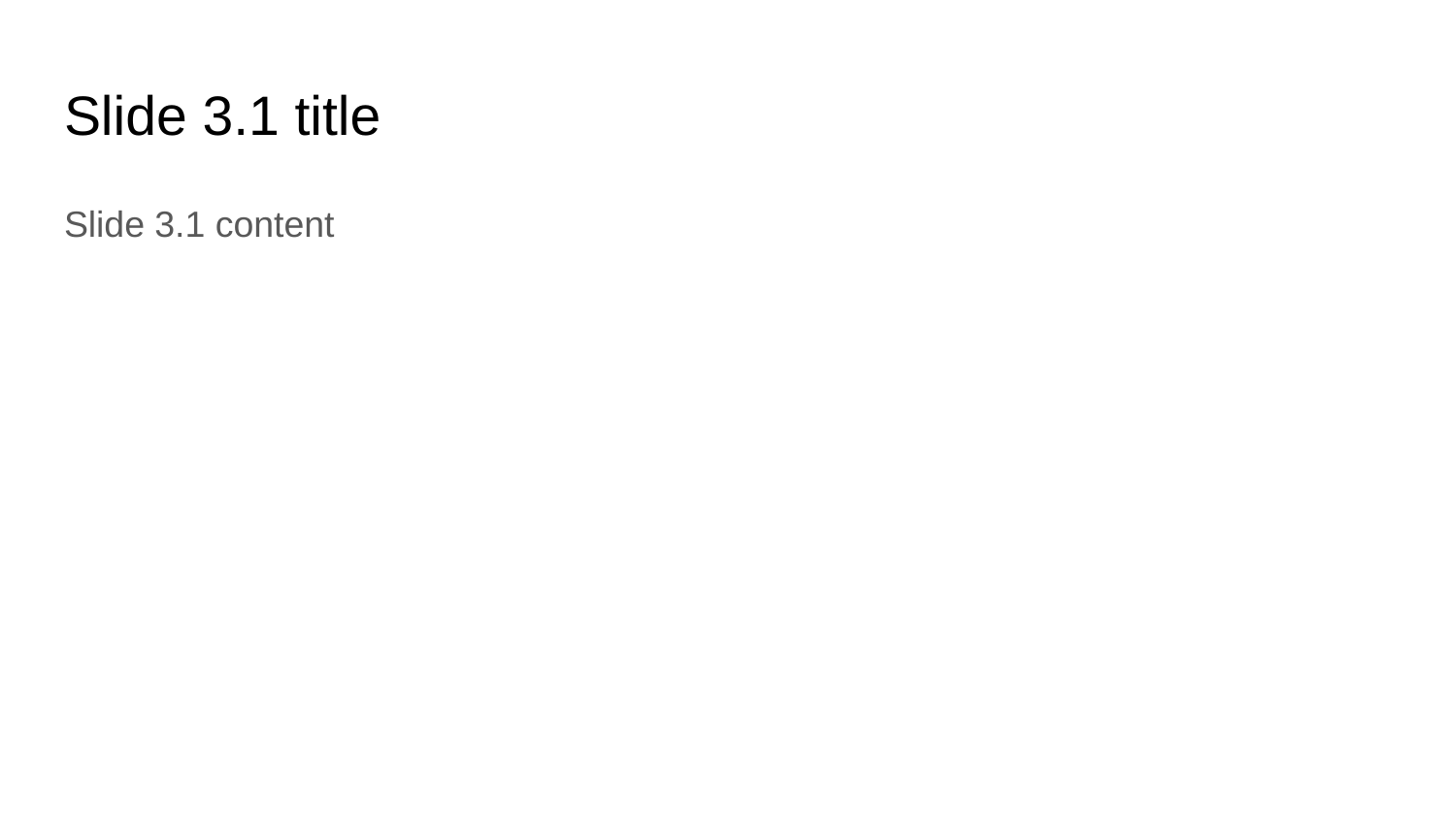

# Slide 3.1 title
Slide 3.1 content